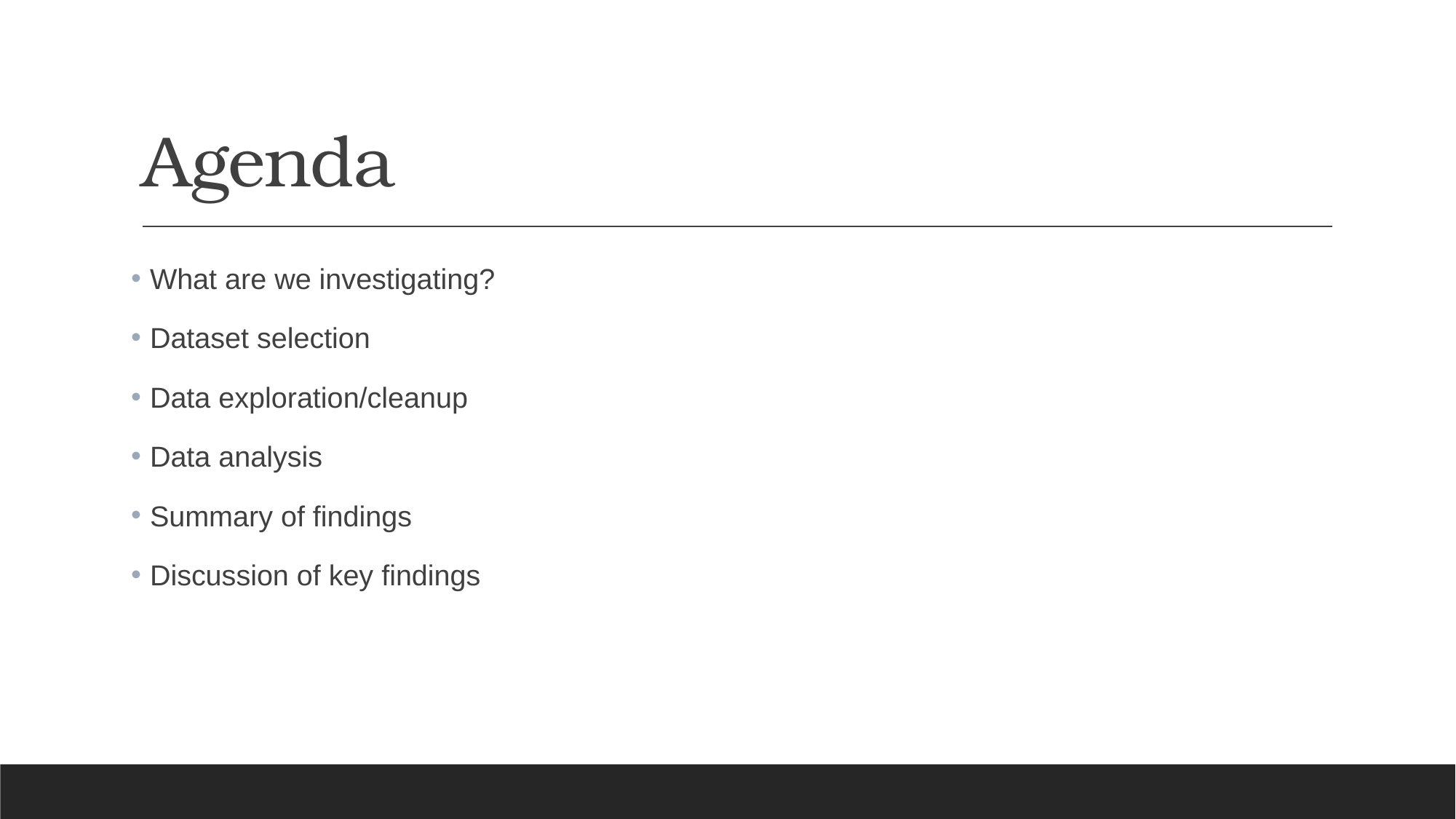

# Agenda
 What are we investigating?
 Dataset selection
 Data exploration/cleanup
 Data analysis
 Summary of findings
 Discussion of key findings